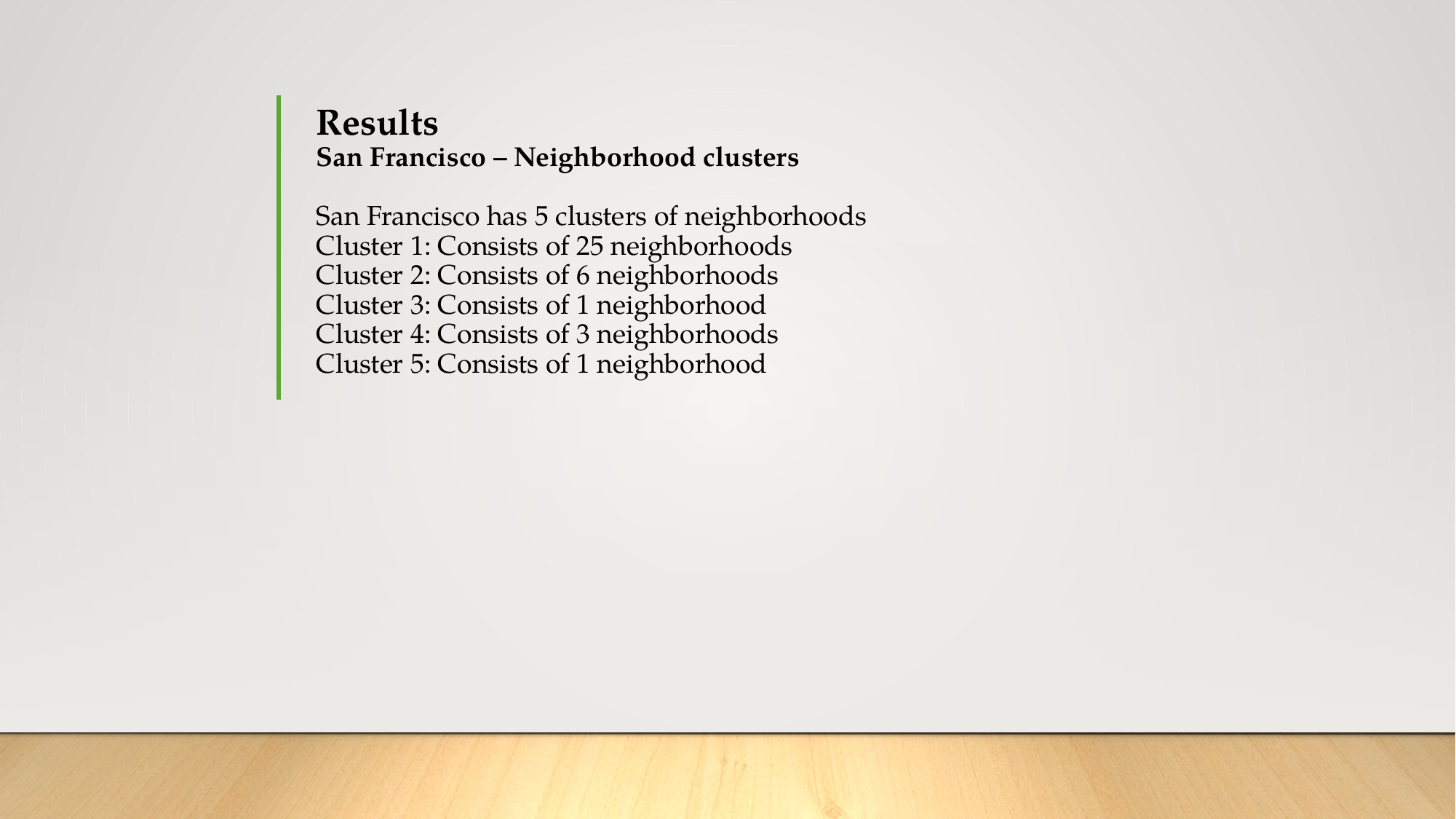

# Results San Francisco – Neighborhood clusters   San Francisco has 5 clusters of neighborhoods Cluster 1: Consists of 25 neighborhoods Cluster 2: Consists of 6 neighborhoods Cluster 3: Consists of 1 neighborhood Cluster 4: Consists of 3 neighborhoods Cluster 5: Consists of 1 neighborhood